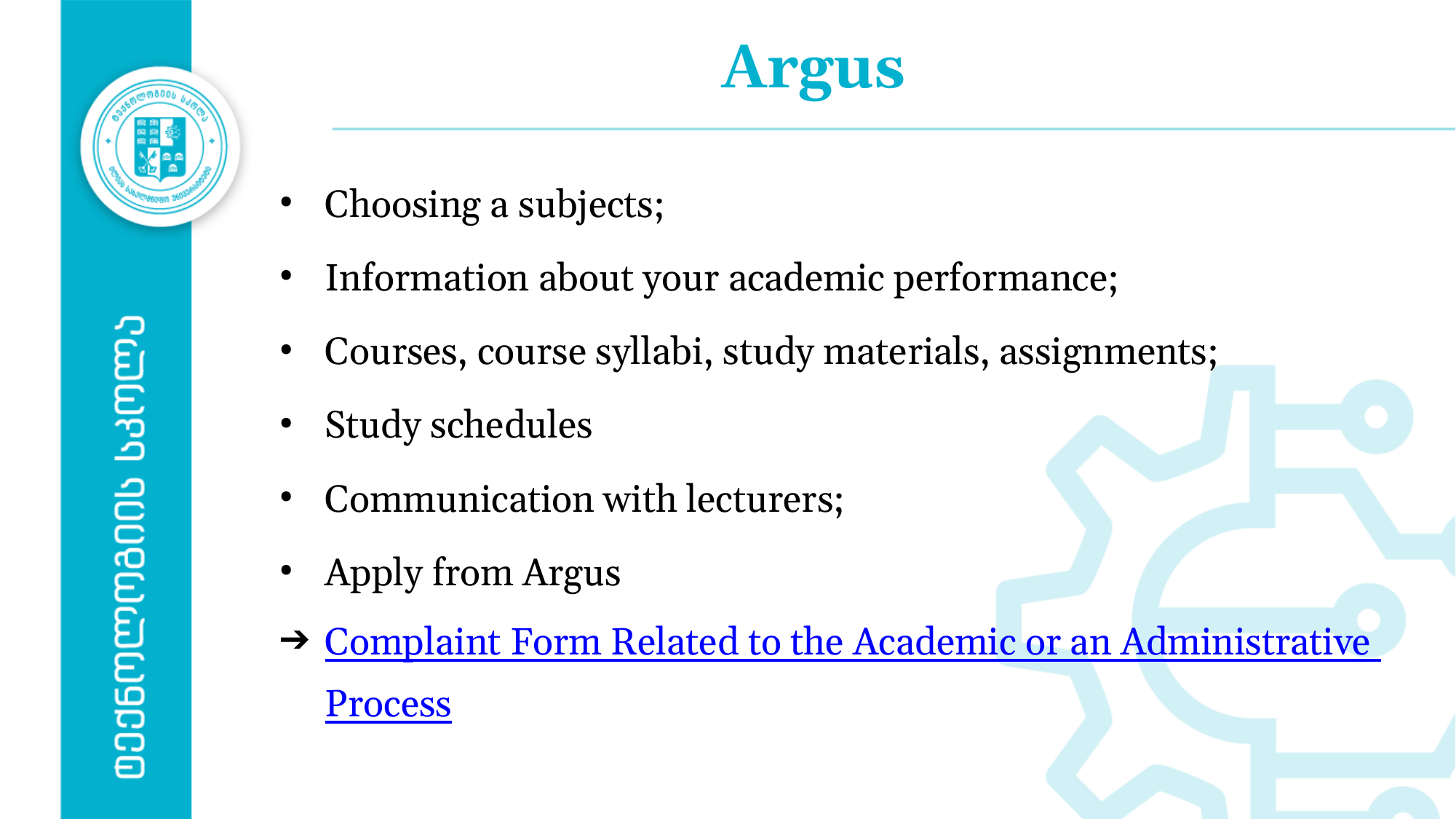

# Argus
Choosing a subjects;
Information about your academic performance;
Courses, course syllabi, study materials, assignments;
Study schedules
Communication with lecturers;
Apply from Argus
Complaint Form Related to the Academic or an Administrative Process